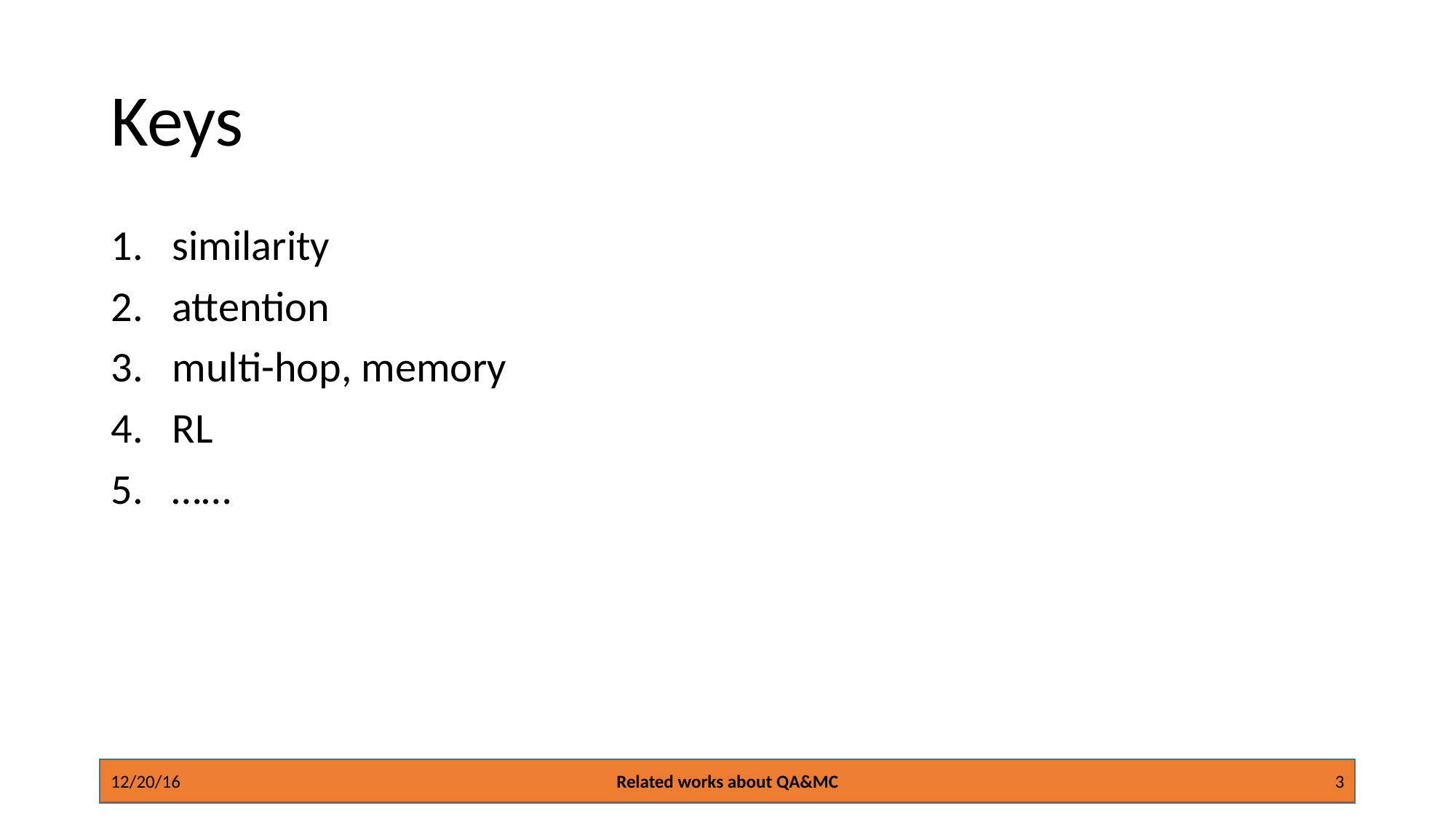

# Keys
similarity
attention
multi-hop, memory
RL
……

12/20/16
Related works about QA&MC
3